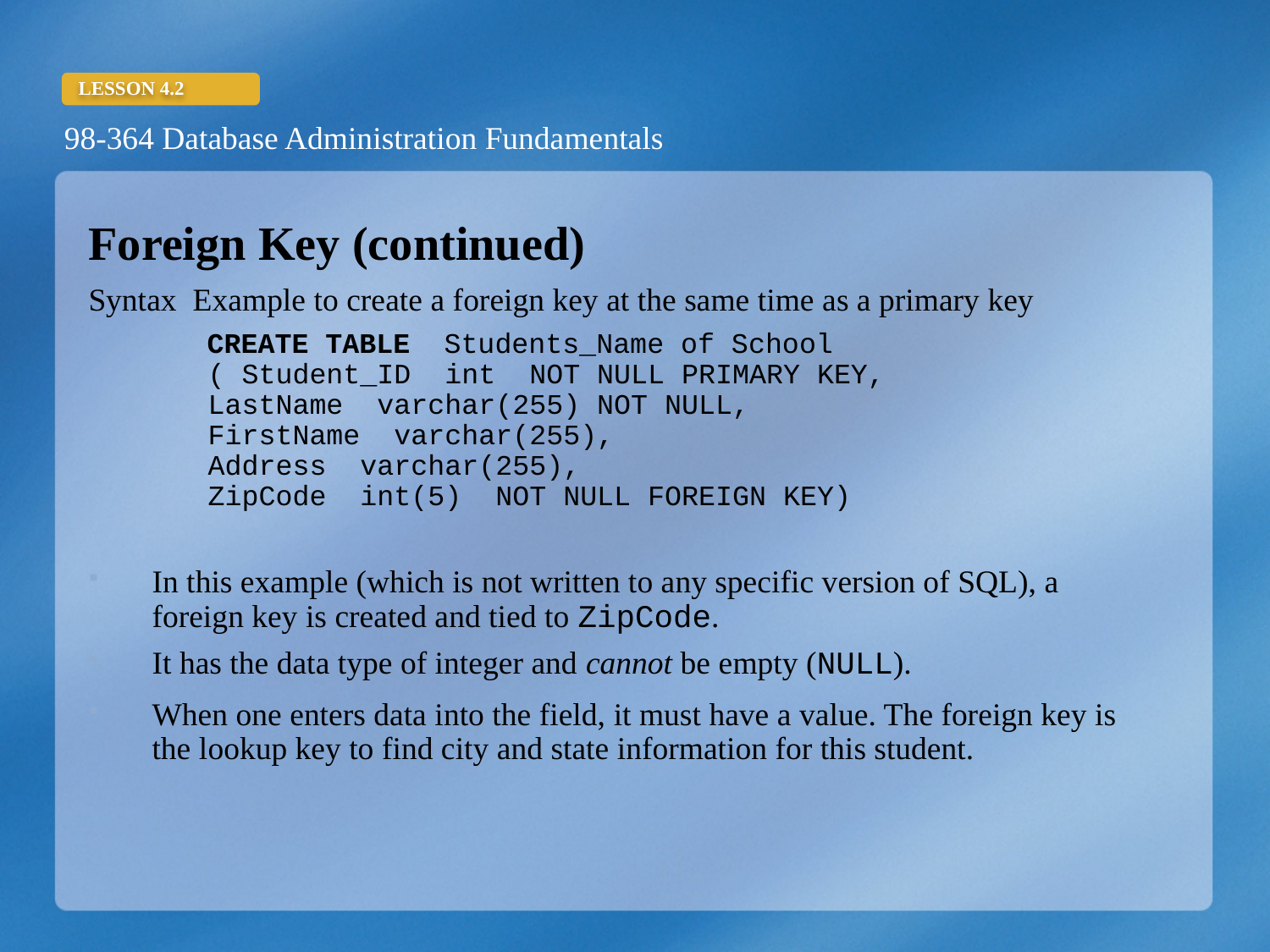

Foreign Key (continued)
Syntax  Example to create a foreign key at the same time as a primary key
CREATE TABLE  Students_Name of School
( Student_ID  int  NOT NULL PRIMARY KEY,
LastName  varchar(255) NOT NULL,
FirstName  varchar(255),
Address  varchar(255),
ZipCode  int(5)  NOT NULL FOREIGN KEY)

In this example (which is not written to any specific version of SQL), a foreign key is created and tied to ZipCode.
It has the data type of integer and cannot be empty (NULL).
When one enters data into the field, it must have a value. The foreign key is the lookup key to find city and state information for this student.